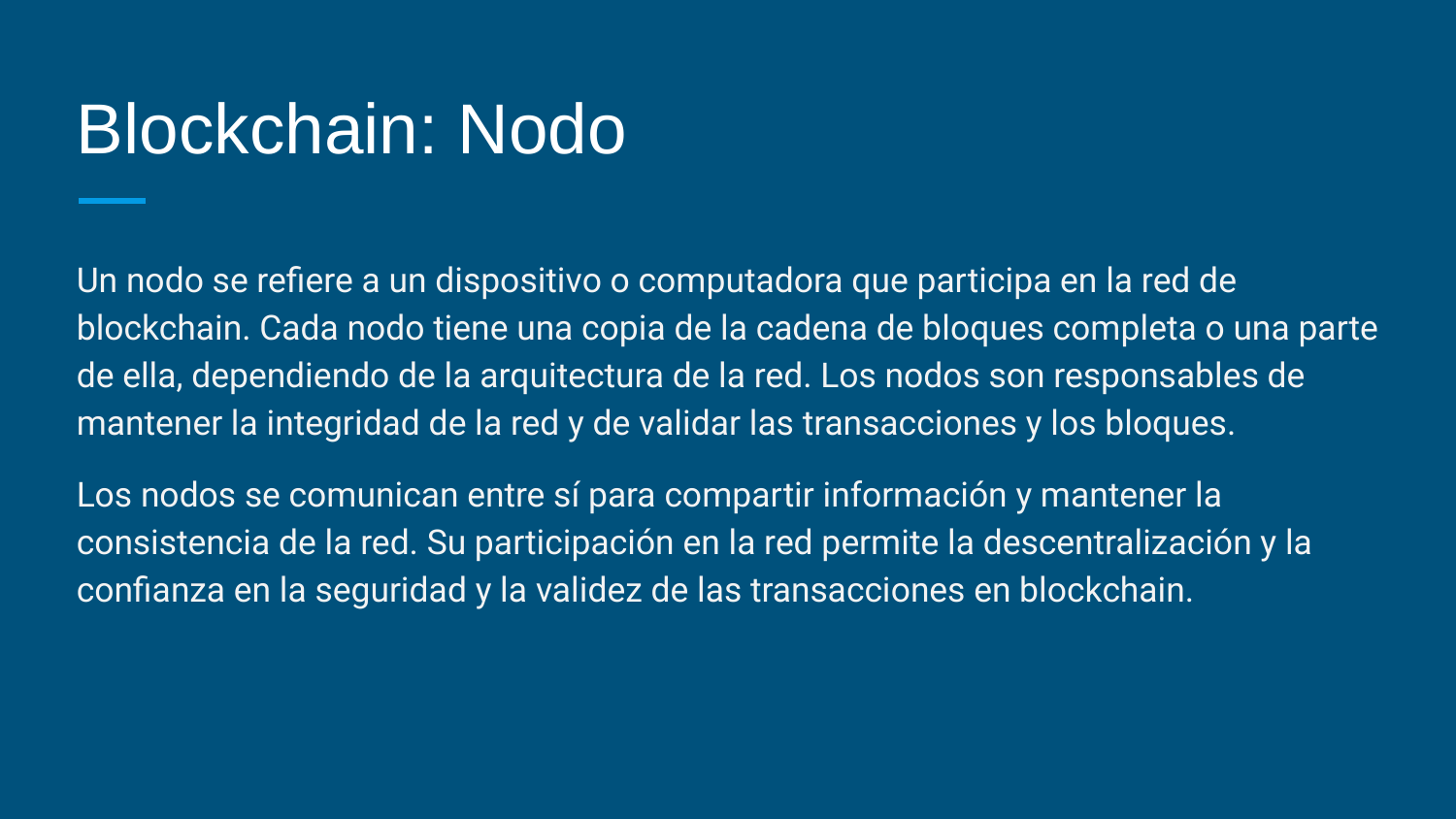

# Blockchain: Nodo
Un nodo se refiere a un dispositivo o computadora que participa en la red de blockchain. Cada nodo tiene una copia de la cadena de bloques completa o una parte de ella, dependiendo de la arquitectura de la red. Los nodos son responsables de mantener la integridad de la red y de validar las transacciones y los bloques.
Los nodos se comunican entre sí para compartir información y mantener la consistencia de la red. Su participación en la red permite la descentralización y la confianza en la seguridad y la validez de las transacciones en blockchain.